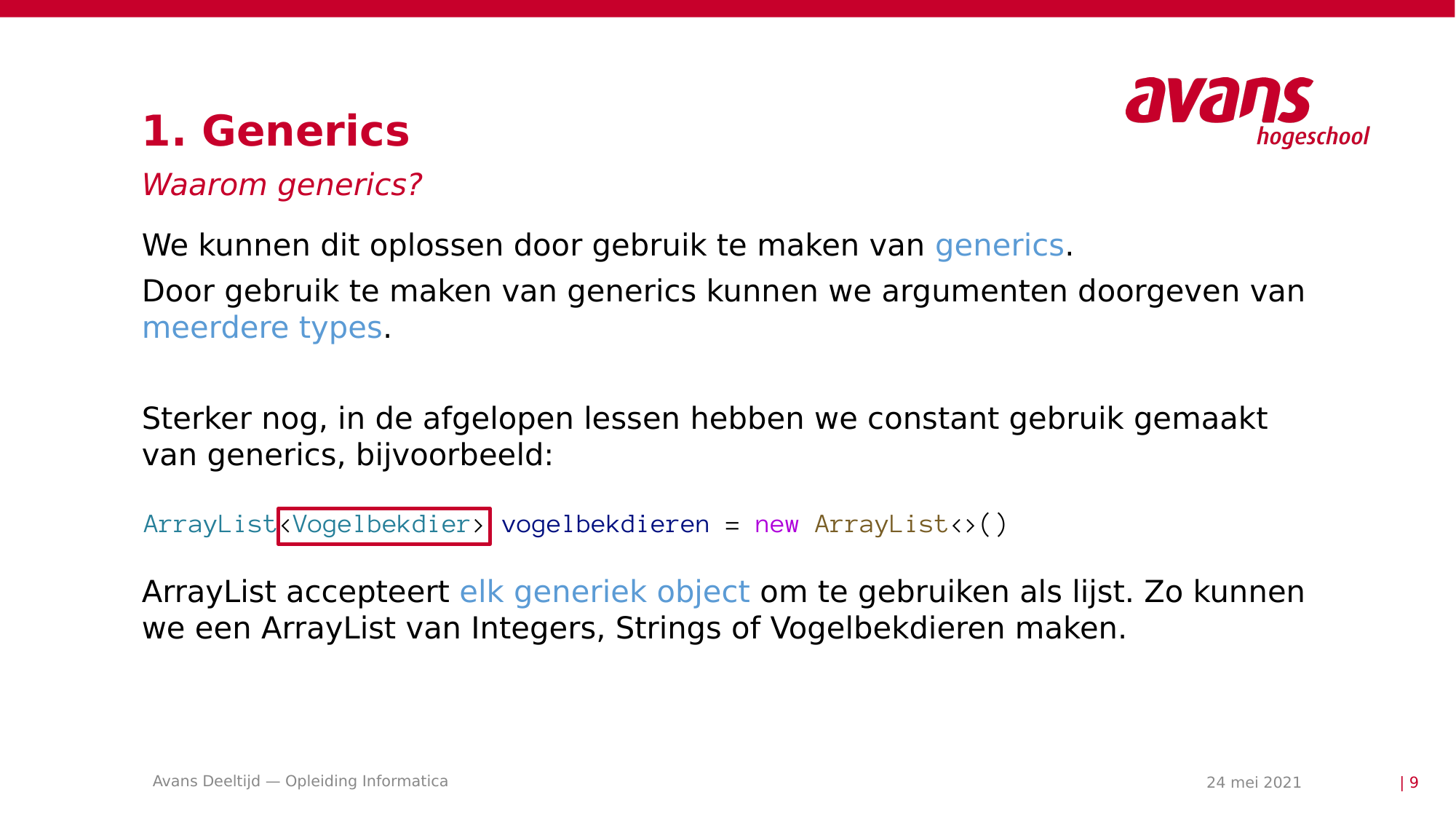

# 1. Generics
Waarom generics?
We kunnen dit oplossen door gebruik te maken van generics.
Door gebruik te maken van generics kunnen we argumenten doorgeven van meerdere types.

Sterker nog, in de afgelopen lessen hebben we constant gebruik gemaakt van generics, bijvoorbeeld:

ArrayList accepteert elk generiek object om te gebruiken als lijst. Zo kunnen we een ArrayList van Integers, Strings of Vogelbekdieren maken.
ArrayList<Vogelbekdier> vogelbekdieren = new ArrayList<>()

Avans Deeltijd — Opleiding Informatica
24 mei 2021
| 9